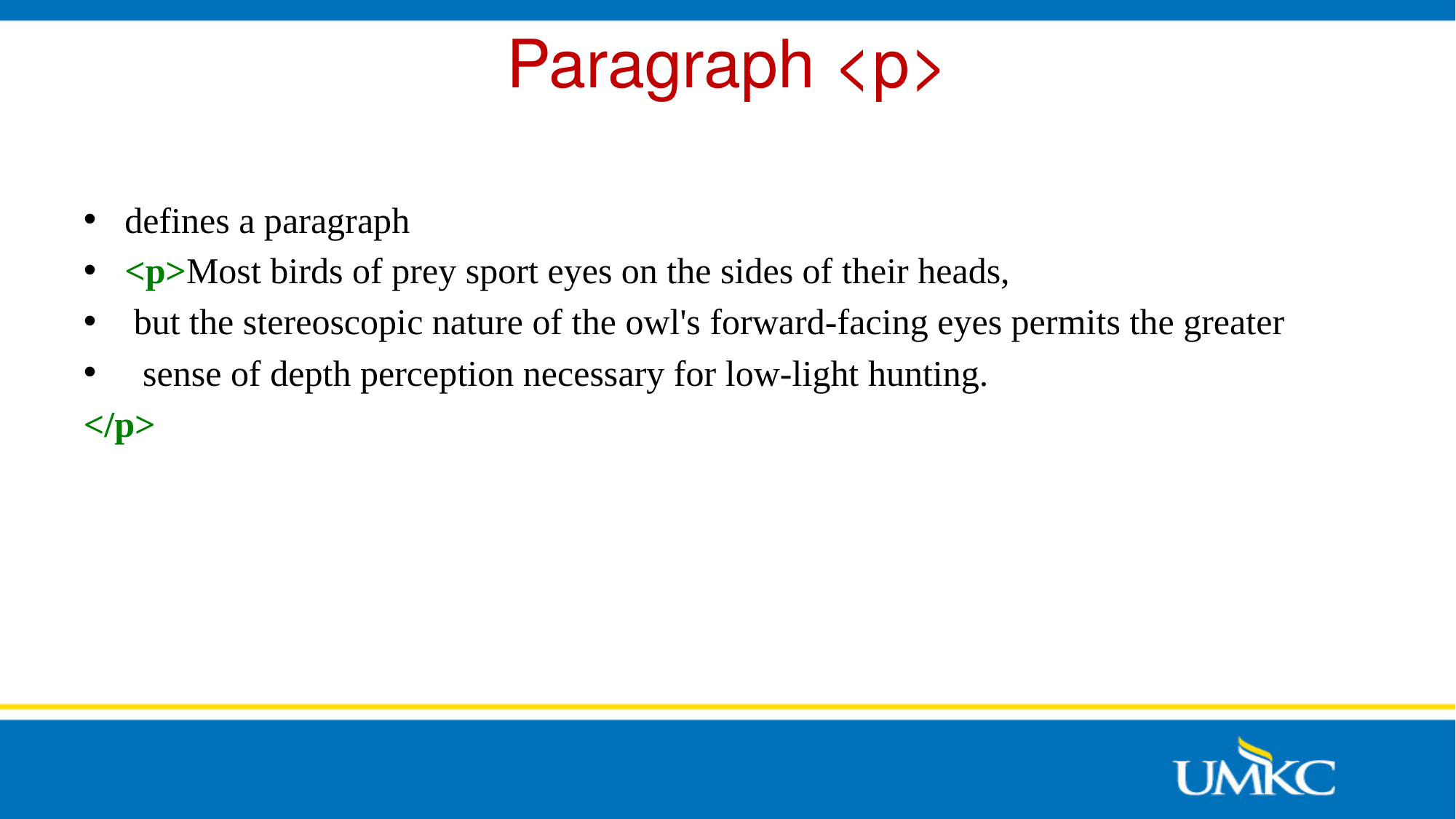

# Paragraph <p>

defines a paragraph
<p>Most birds of prey sport eyes on the sides of their heads,
 but the stereoscopic nature of the owl's forward-facing eyes permits the greater
  sense of depth perception necessary for low-light hunting.
</p>